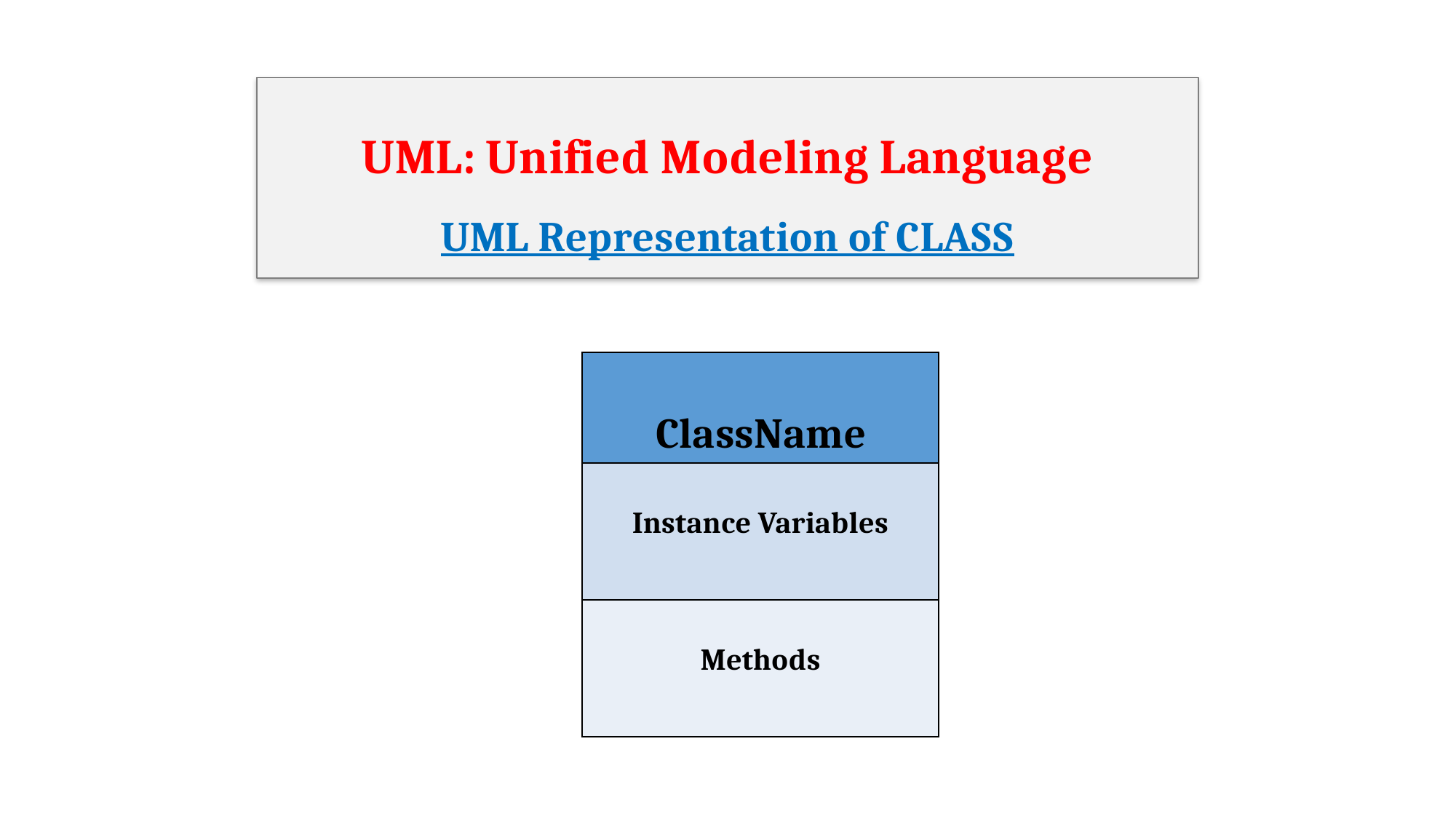

# UML: Unified Modeling Language UML Representation of CLASS
| ClassName |
| --- |
| Instance Variables |
| Methods |